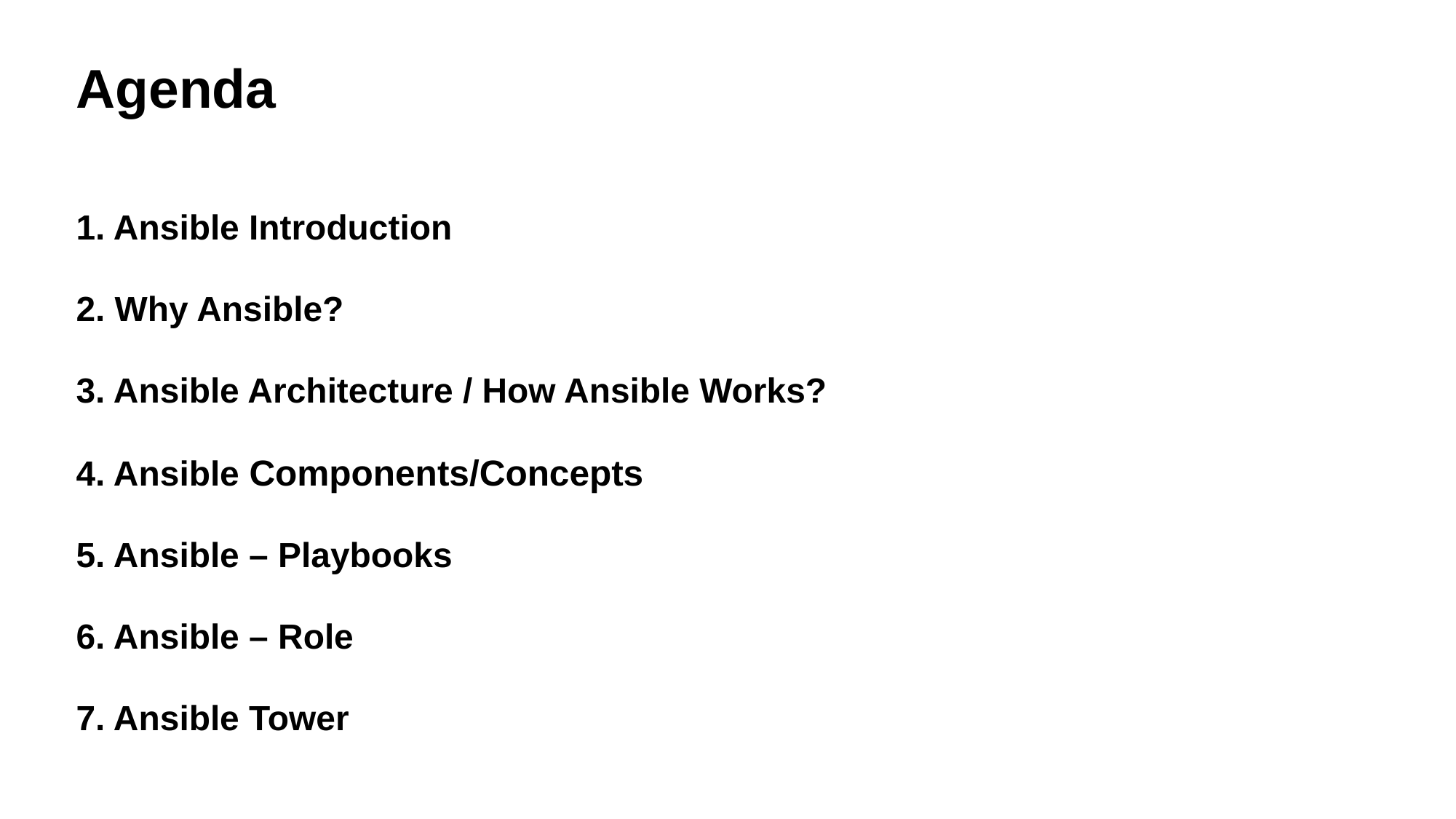

# Agenda

1. Ansible Introduction

2. Why Ansible?

3. Ansible Architecture / How Ansible Works?

4. Ansible Components/Concepts

5. Ansible – Playbooks

6. Ansible – Role

7. Ansible Tower